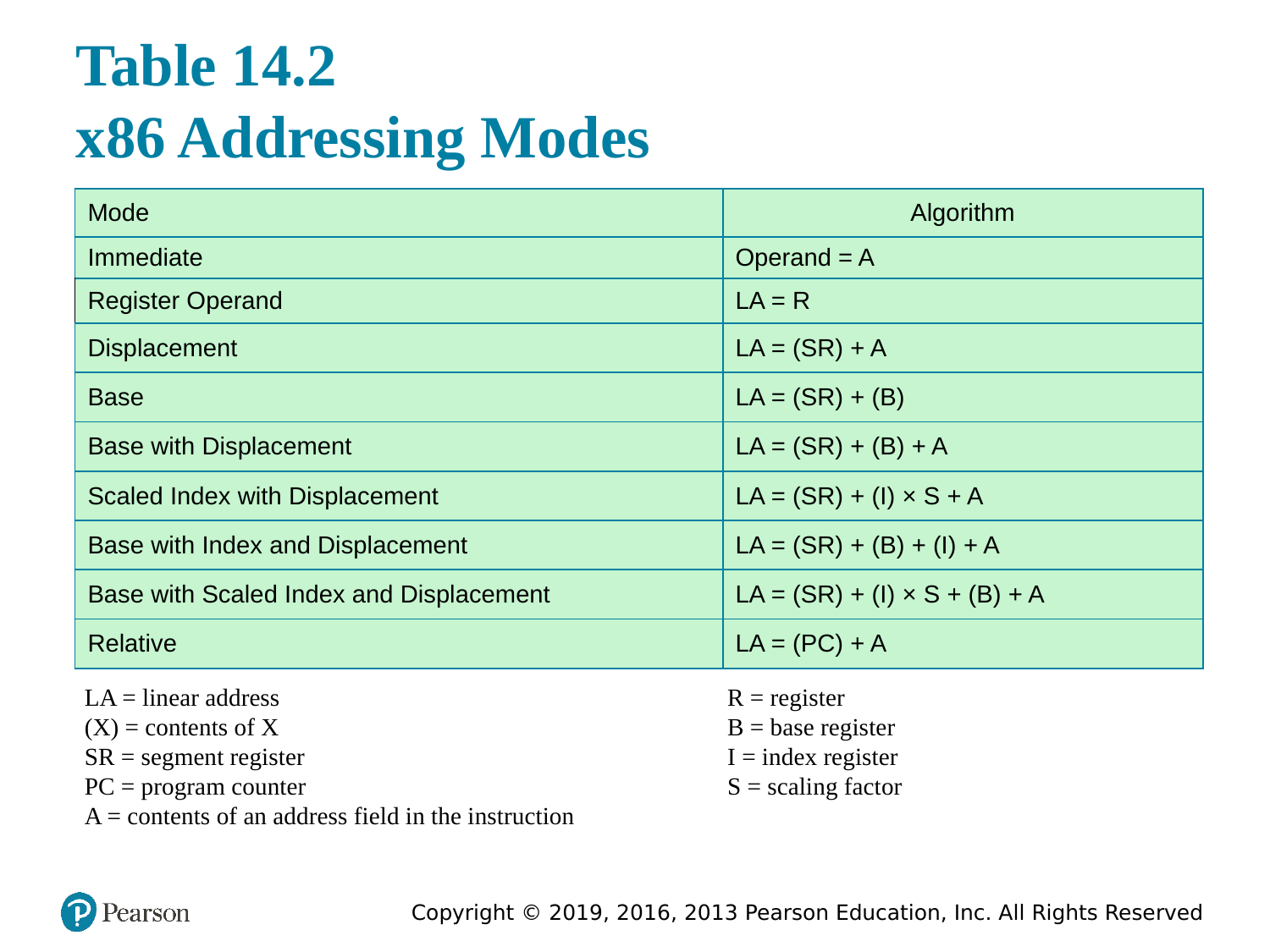

# Table 14.2 x86 Addressing Modes
| Mode | Algorithm |
| --- | --- |
| Immediate | Operand = A |
| Register Operand | LA = R |
| Displacement | LA = (SR) + A |
| Base | LA = (SR) + (B) |
| Base with Displacement | LA = (SR) + (B) + A |
| Scaled Index with Displacement | LA = (SR) + (I) × S + A |
| Base with Index and Displacement | LA = (SR) + (B) + (I) + A |
| Base with Scaled Index and Displacement | LA = (SR) + (I) × S + (B) + A |
| Relative | LA = (PC) + A |
LA = linear address
(X) = contents of X
SR = segment register
PC = program counter
A = contents of an address field in the instruction
R = register
B = base register
I = index register
S = scaling factor